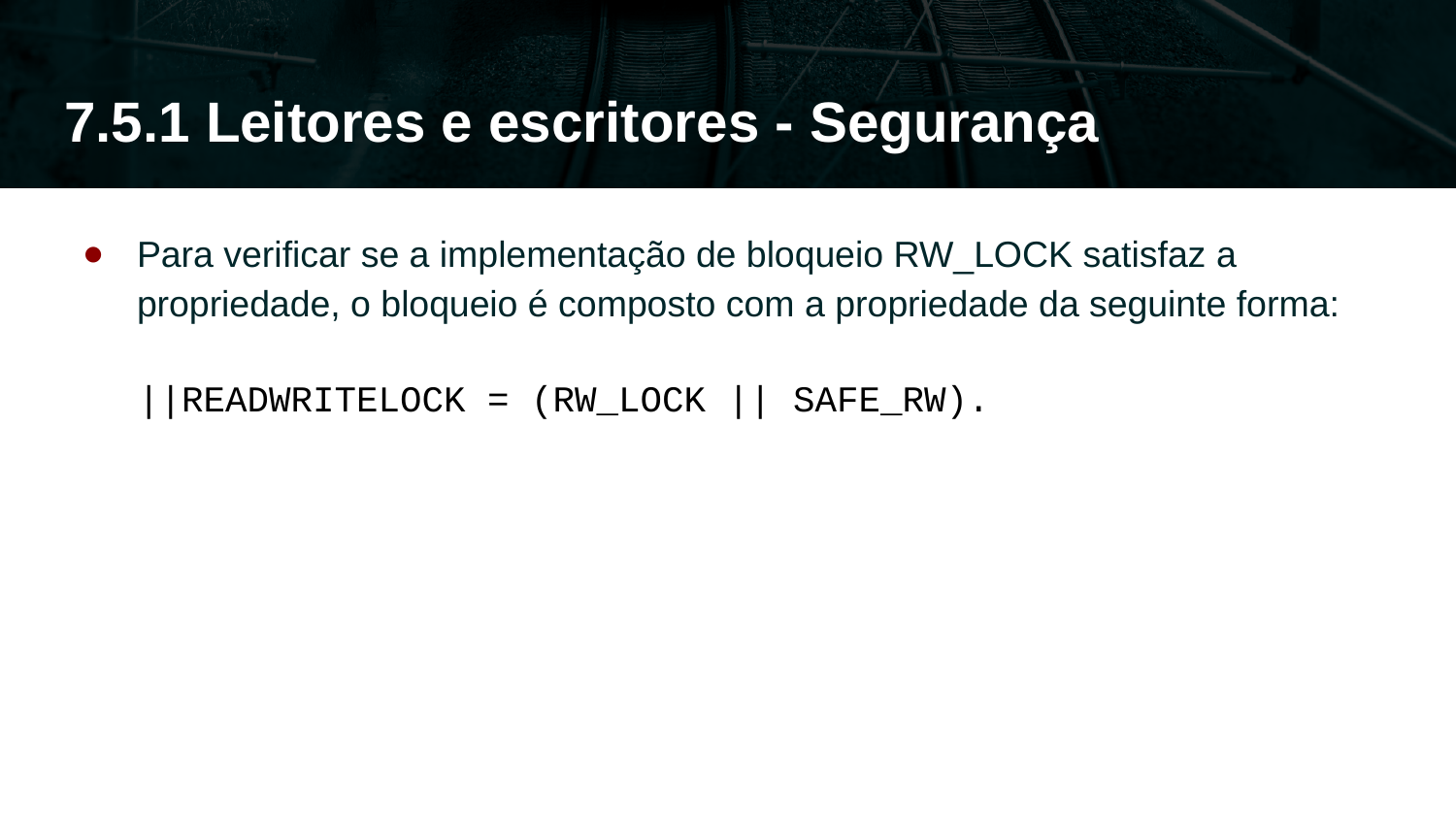

# 7.5.1 Leitores e escritores - Segurança
Para verificar se a implementação de bloqueio RW_LOCK satisfaz a propriedade, o bloqueio é composto com a propriedade da seguinte forma:
||READWRITELOCK = (RW_LOCK || SAFE_RW).